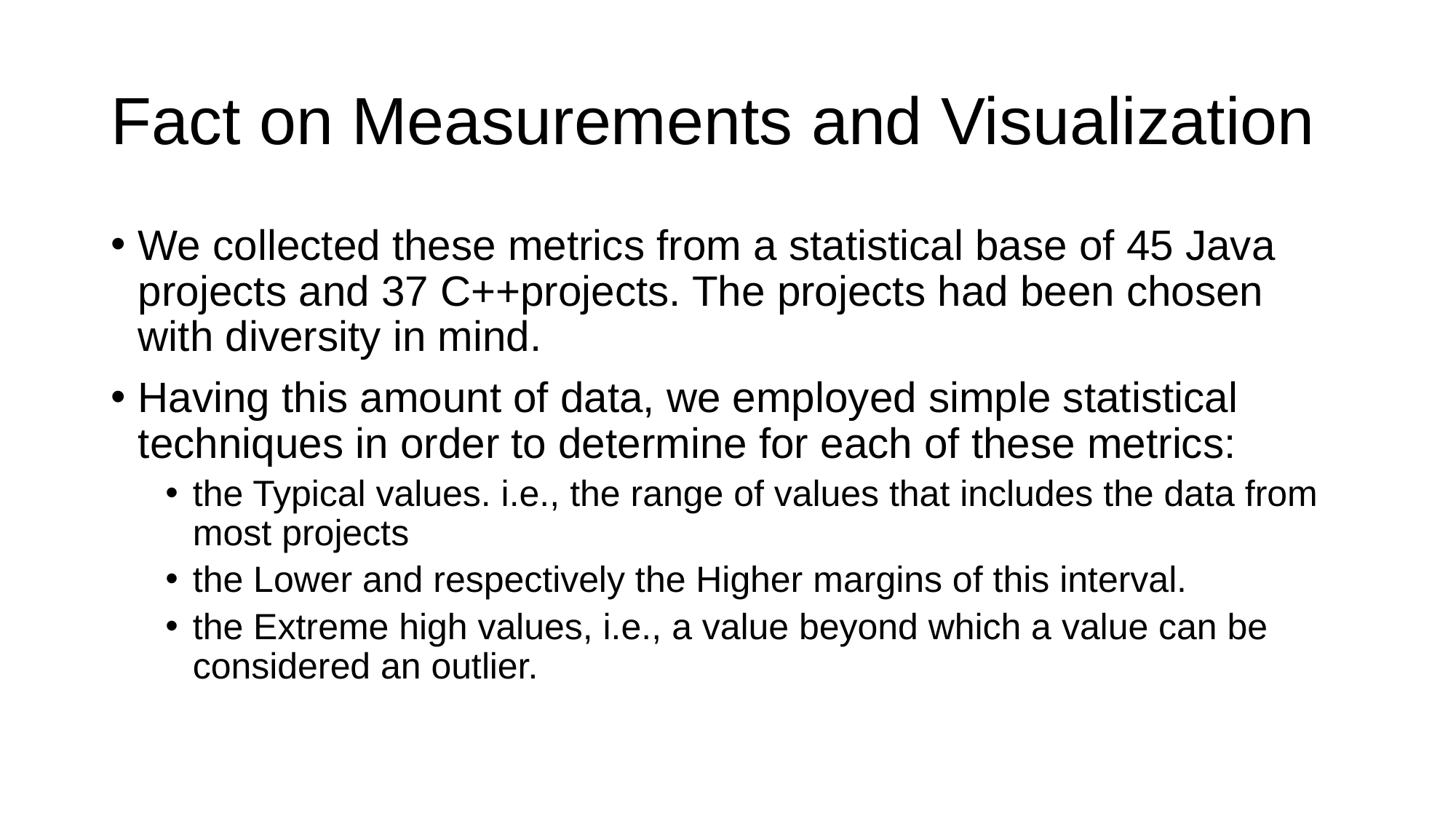

# Fact on Measurements and Visualization
We collected these metrics from a statistical base of 45 Java projects and 37 C++projects. The projects had been chosen with diversity in mind.
Having this amount of data, we employed simple statistical techniques in order to determine for each of these metrics:
the Typical values. i.e., the range of values that includes the data from most projects
the Lower and respectively the Higher margins of this interval.
the Extreme high values, i.e., a value beyond which a value can be considered an outlier.